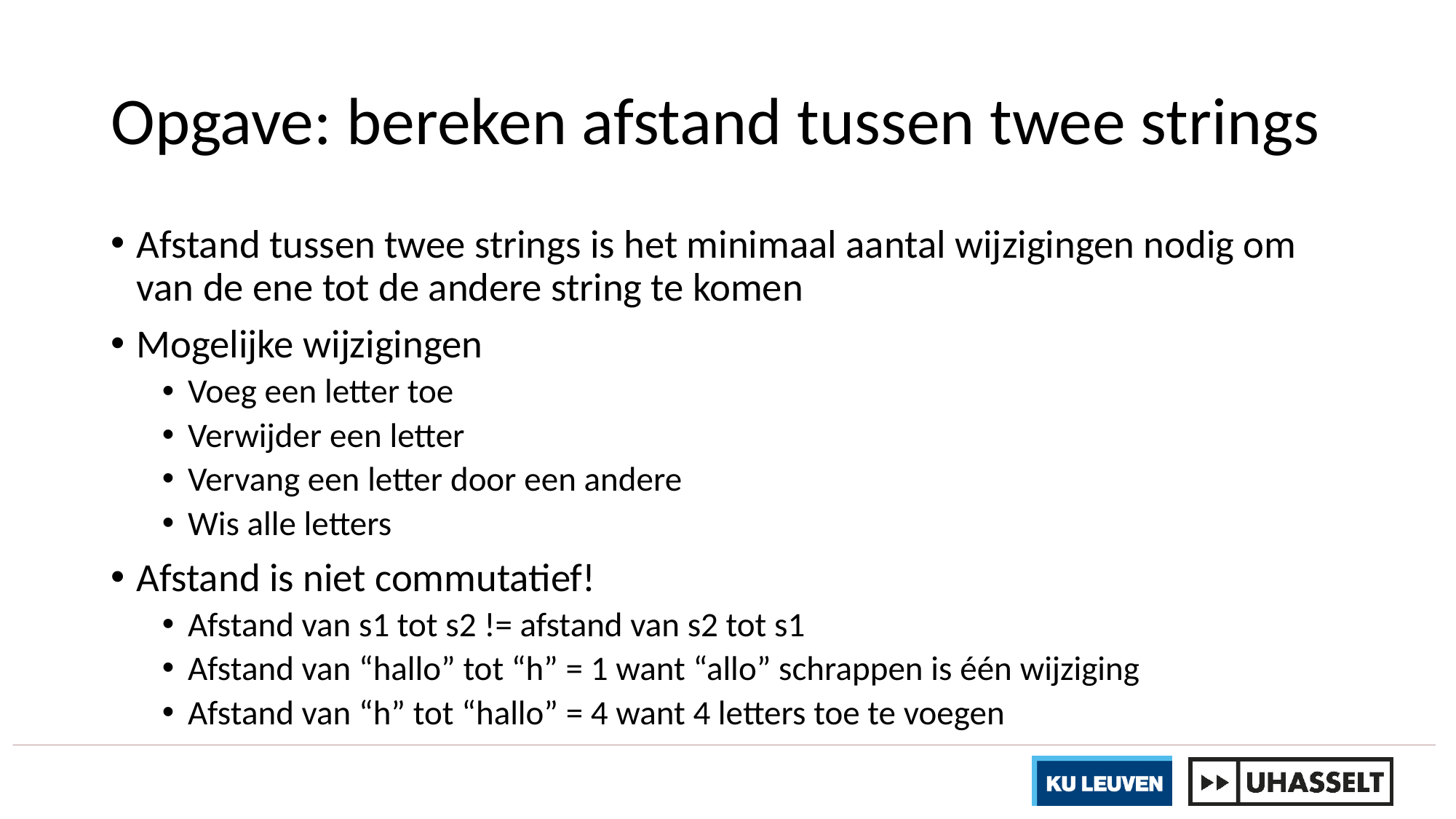

# Opgave: bereken afstand tussen twee strings
Afstand tussen twee strings is het minimaal aantal wijzigingen nodig om van de ene tot de andere string te komen
Mogelijke wijzigingen
Voeg een letter toe
Verwijder een letter
Vervang een letter door een andere
Wis alle letters
Afstand is niet commutatief!
Afstand van s1 tot s2 != afstand van s2 tot s1
Afstand van “hallo” tot “h” = 1 want “allo” schrappen is één wijziging
Afstand van “h” tot “hallo” = 4 want 4 letters toe te voegen